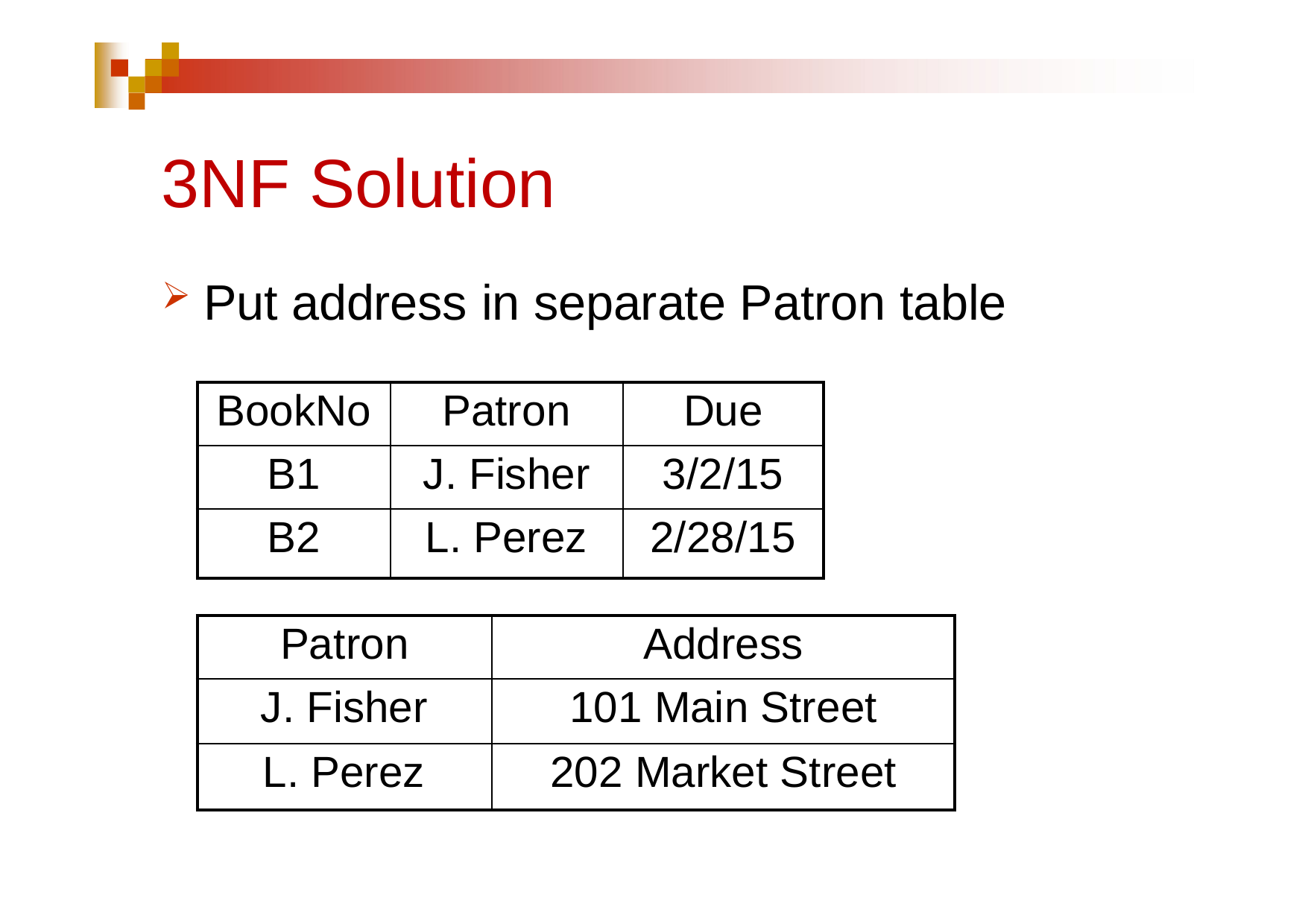

# 3NF Solution
Put address in separate Patron table
| BookNo | Patron | Due |
| --- | --- | --- |
| B1 | J. Fisher | 3/2/15 |
| B2 | L. Perez | 2/28/15 |
| Patron | Address |
| --- | --- |
| J. Fisher | 101 Main Street |
| L. Perez | 202 Market Street |